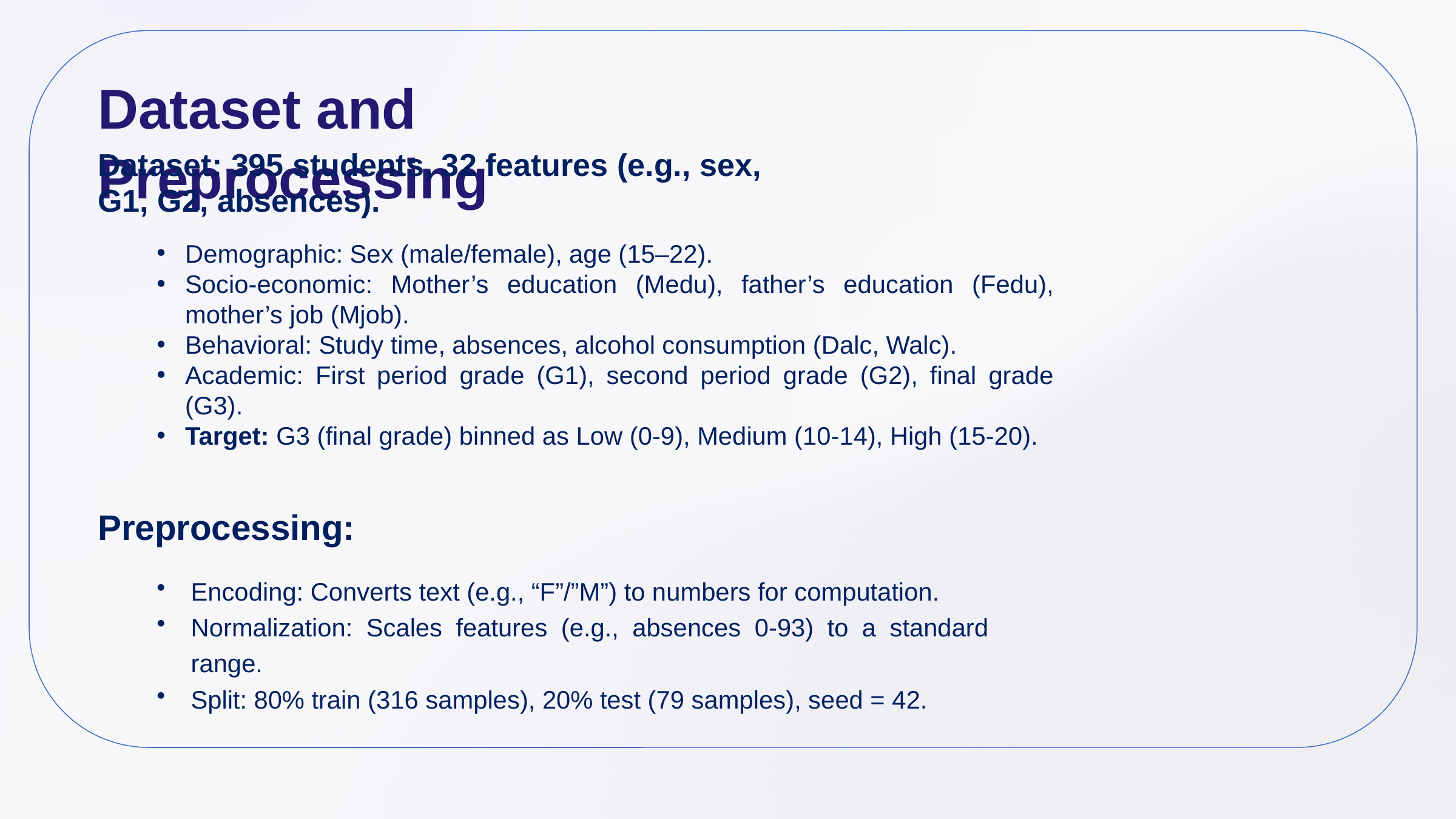

Dataset and Preprocessing
Dataset: 395 students, 32 features (e.g., sex, G1, G2, absences).
Demographic: Sex (male/female), age (15–22).
Socio-economic: Mother’s education (Medu), father’s education (Fedu), mother’s job (Mjob).
Behavioral: Study time, absences, alcohol consumption (Dalc, Walc).
Academic: First period grade (G1), second period grade (G2), final grade (G3).
Target: G3 (final grade) binned as Low (0-9), Medium (10-14), High (15-20).

Preprocessing:
Encoding: Converts text (e.g., “F”/”M”) to numbers for computation.
Normalization: Scales features (e.g., absences 0-93) to a standard range.
Split: 80% train (316 samples), 20% test (79 samples), seed = 42.